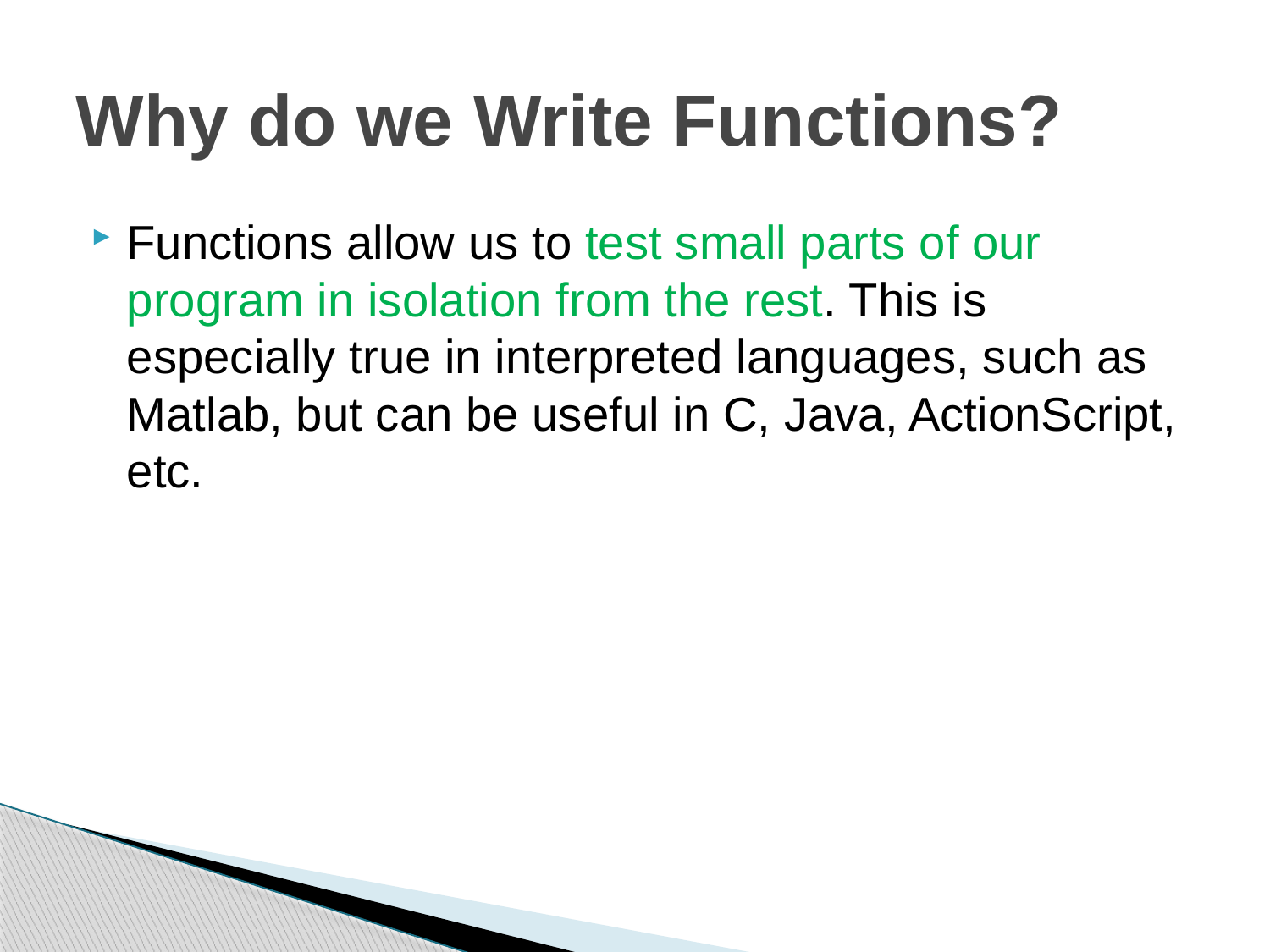

# Why do we Write Functions?
Functions allow us to test small parts of our program in isolation from the rest. This is especially true in interpreted languages, such as Matlab, but can be useful in C, Java, ActionScript, etc.